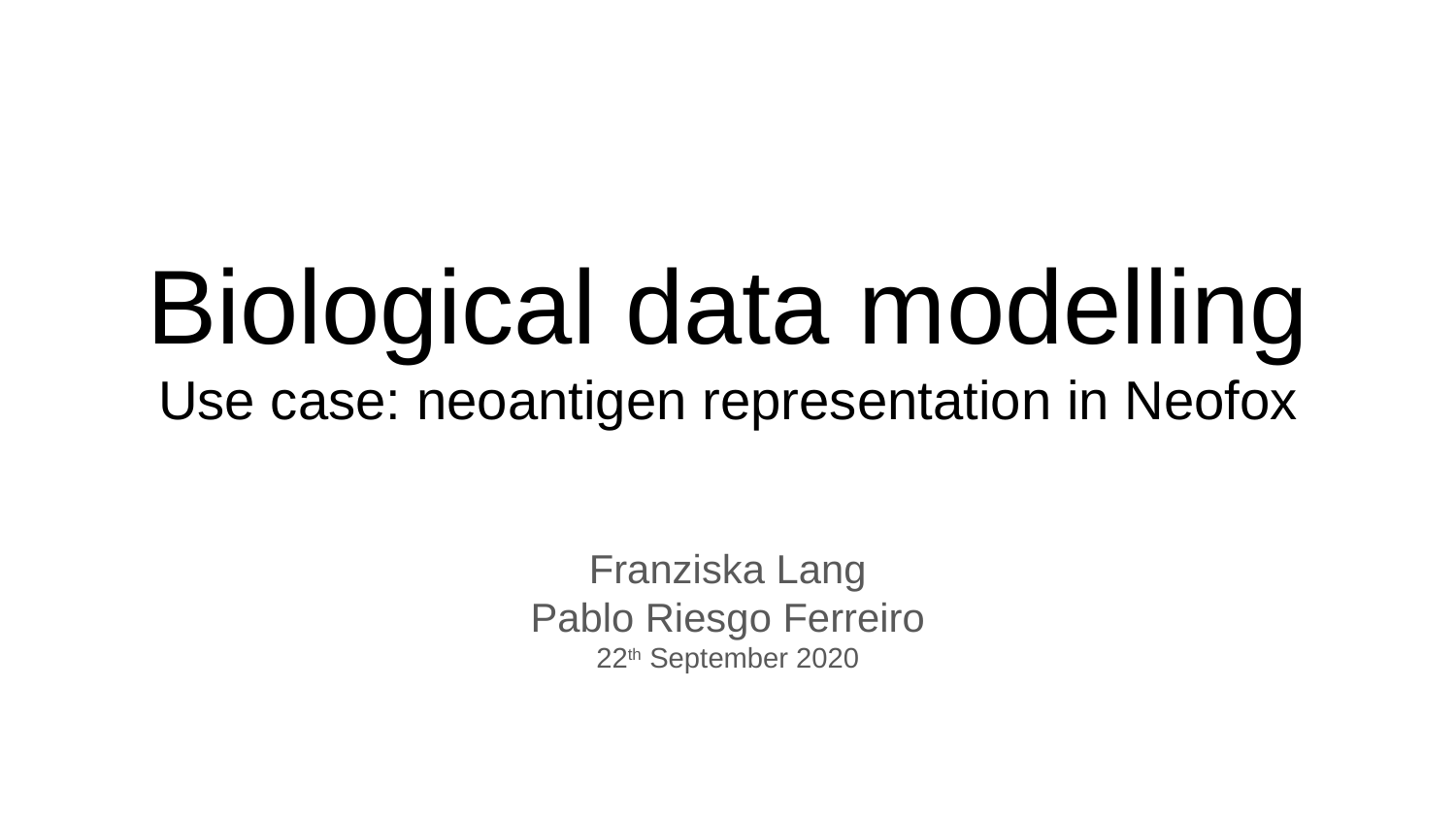

# Biological data modelling
Use case: neoantigen representation in Neofox
Franziska Lang
Pablo Riesgo Ferreiro
22th September 2020